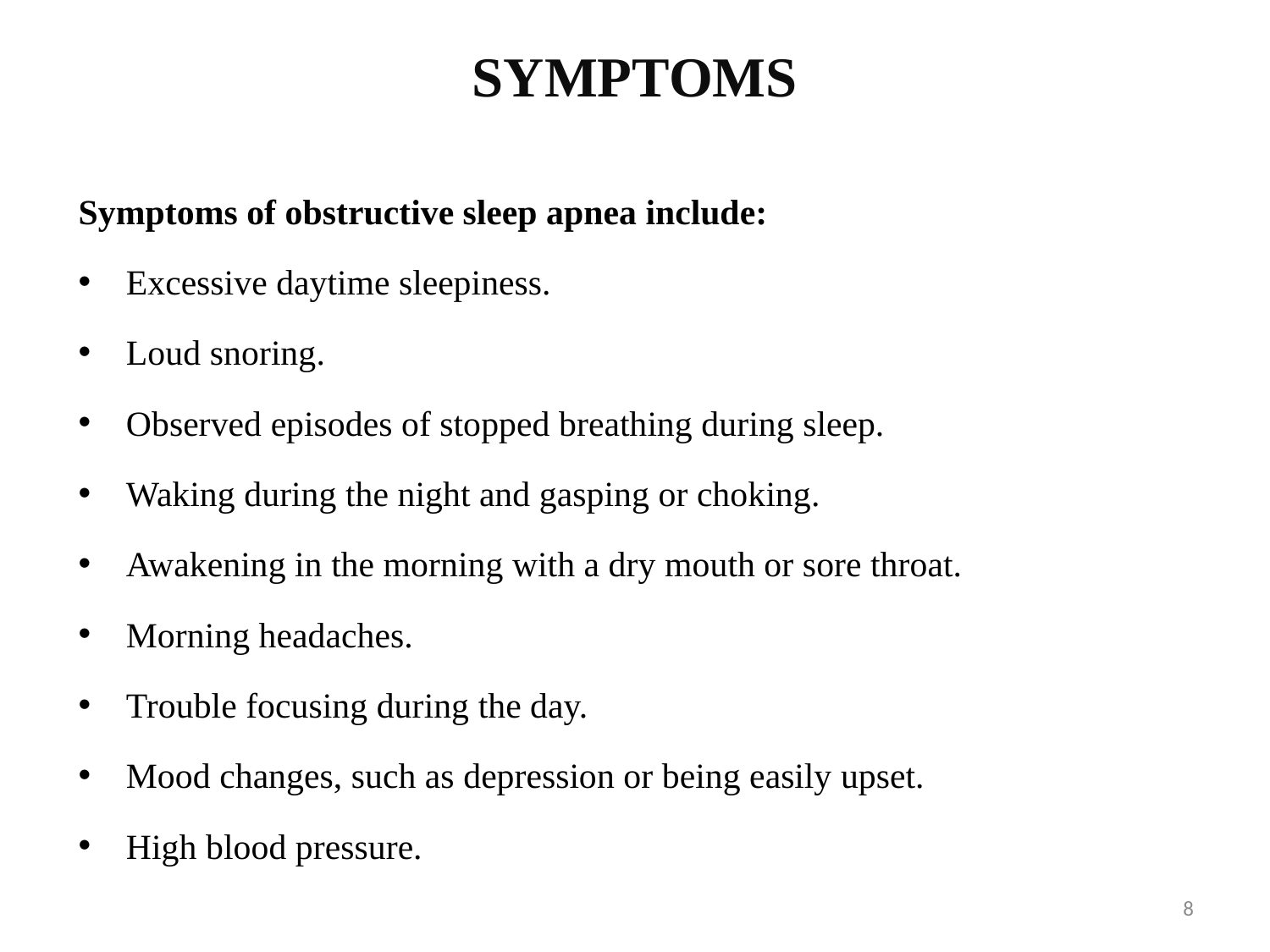

# SYMPTOMS
Symptoms of obstructive sleep apnea include:
Excessive daytime sleepiness.
Loud snoring.
Observed episodes of stopped breathing during sleep.
Waking during the night and gasping or choking.
Awakening in the morning with a dry mouth or sore throat.
Morning headaches.
Trouble focusing during the day.
Mood changes, such as depression or being easily upset.
High blood pressure.
8